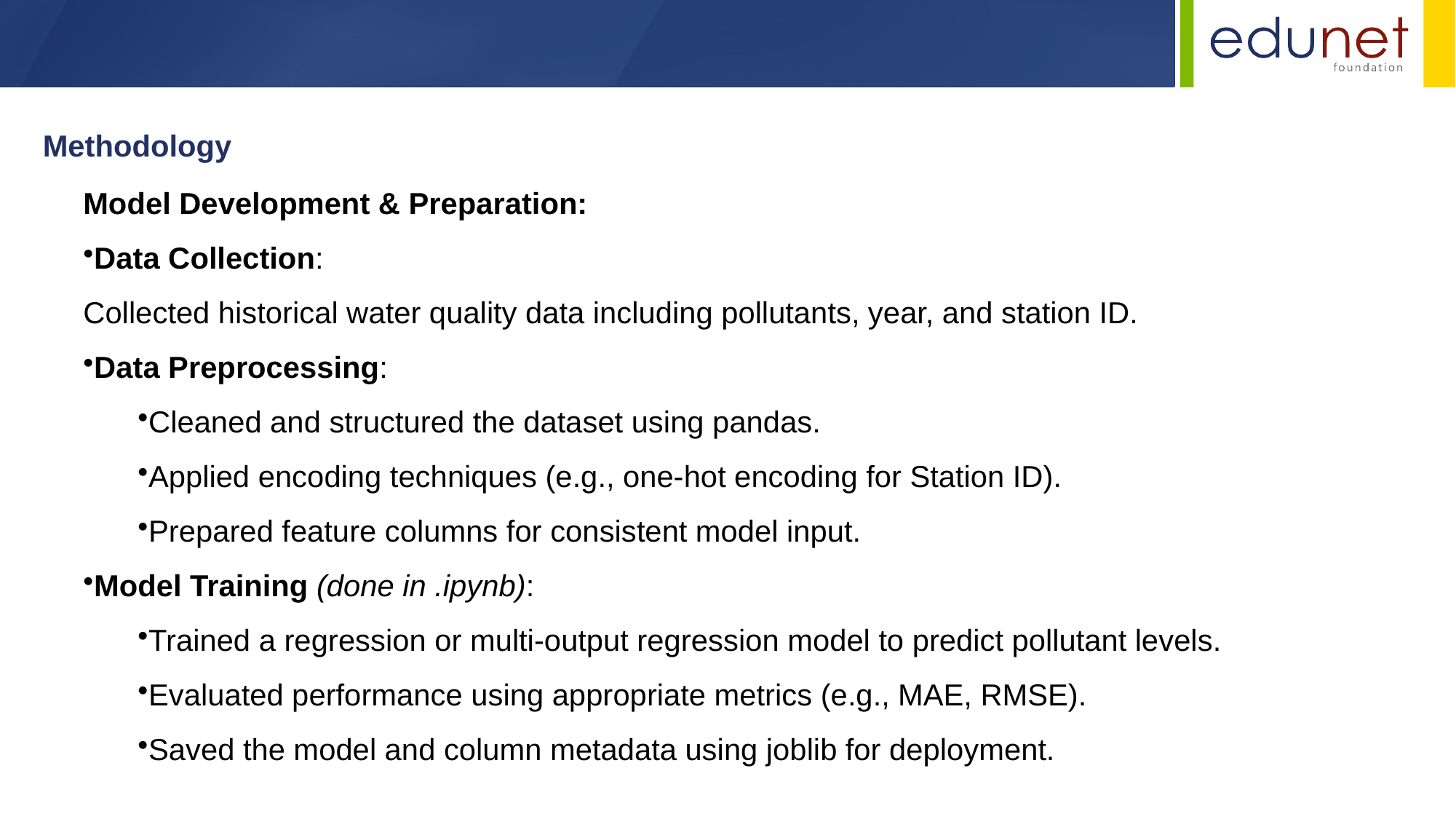

Methodology
Model Development & Preparation:
Data Collection:
Collected historical water quality data including pollutants, year, and station ID.
Data Preprocessing:
Cleaned and structured the dataset using pandas.
Applied encoding techniques (e.g., one-hot encoding for Station ID).
Prepared feature columns for consistent model input.
Model Training (done in .ipynb):
Trained a regression or multi-output regression model to predict pollutant levels.
Evaluated performance using appropriate metrics (e.g., MAE, RMSE).
Saved the model and column metadata using joblib for deployment.